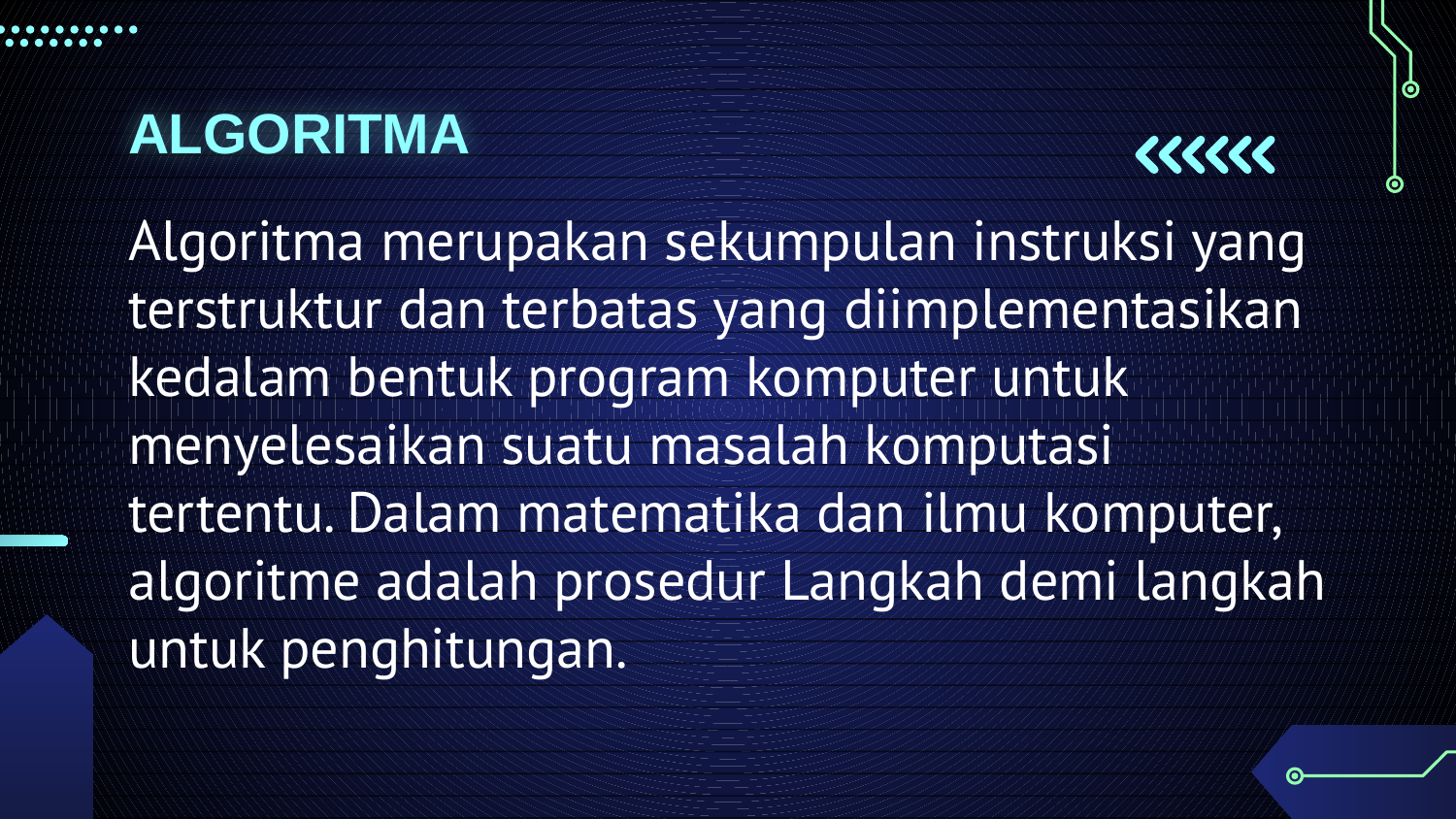

# ALGORITMA

Algoritma merupakan sekumpulan instruksi yang terstruktur dan terbatas yang diimplementasikan kedalam bentuk program komputer untuk menyelesaikan suatu masalah komputasi tertentu. Dalam matematika dan ilmu komputer, algoritme adalah prosedur Langkah demi langkah untuk penghitungan.